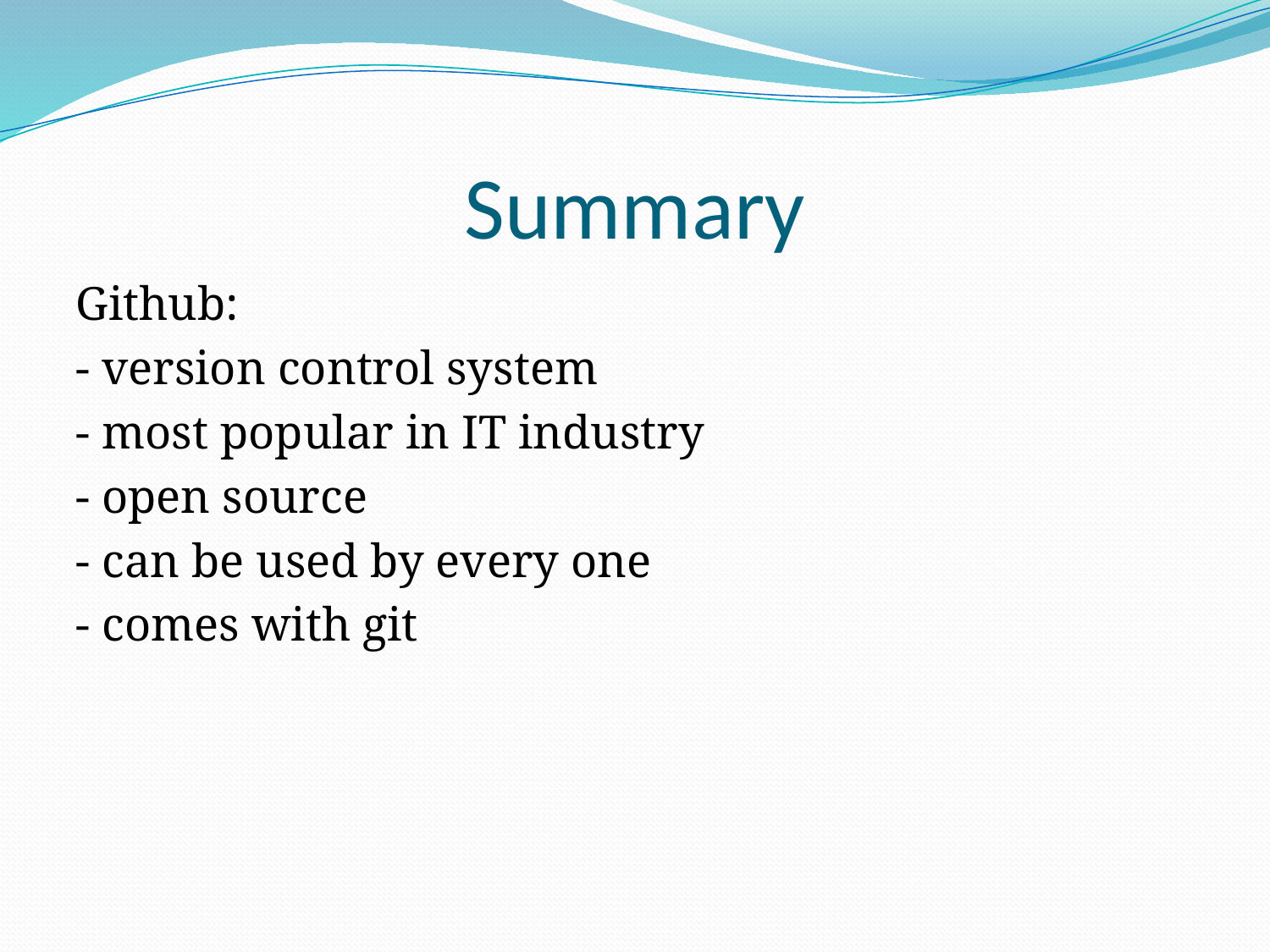

# Summary
Github:
- version control system
- most popular in IT industry
- open source
- can be used by every one
- comes with git